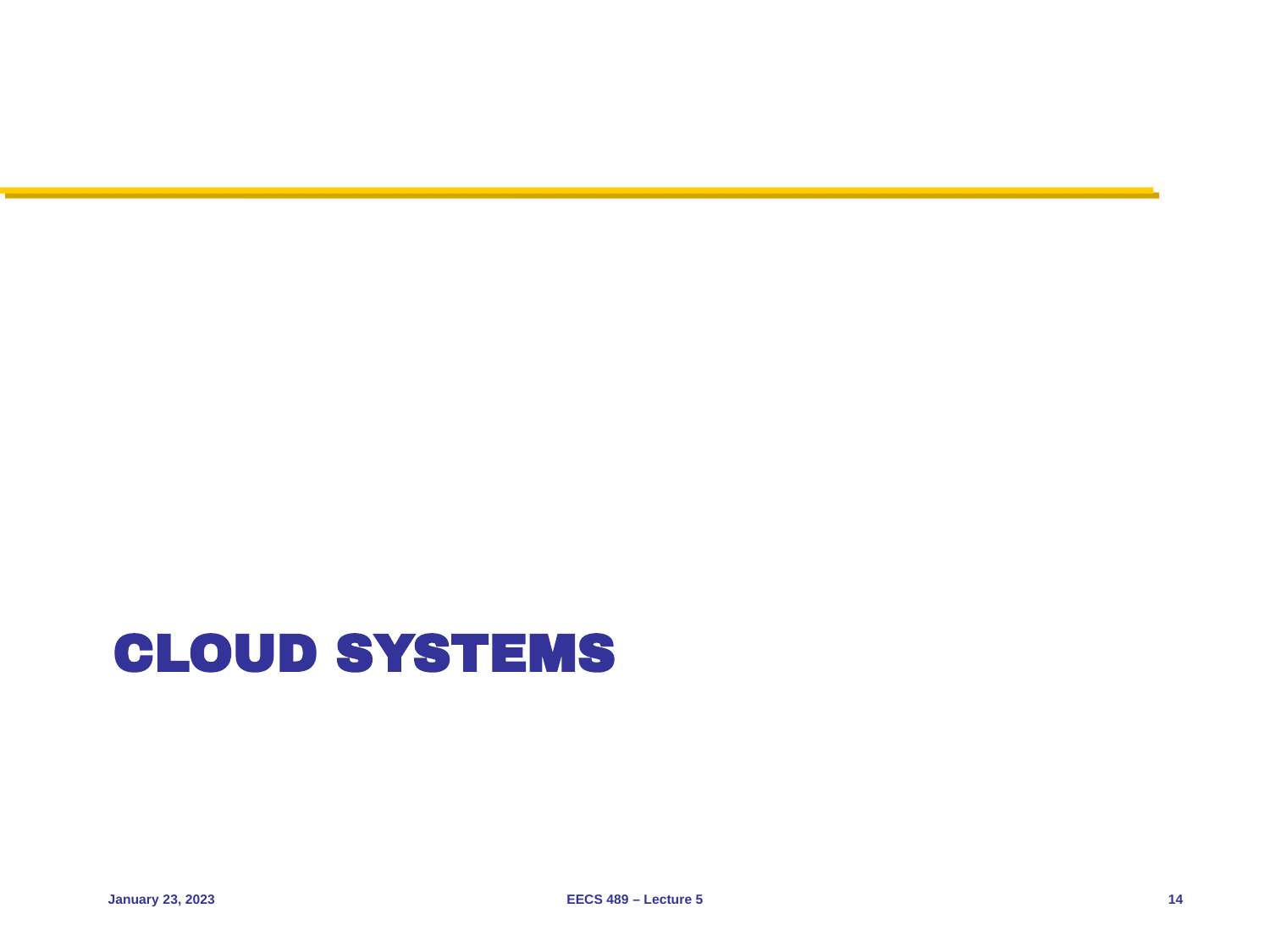

# Cloud Systems
January 23, 2023
EECS 489 – Lecture 5
14